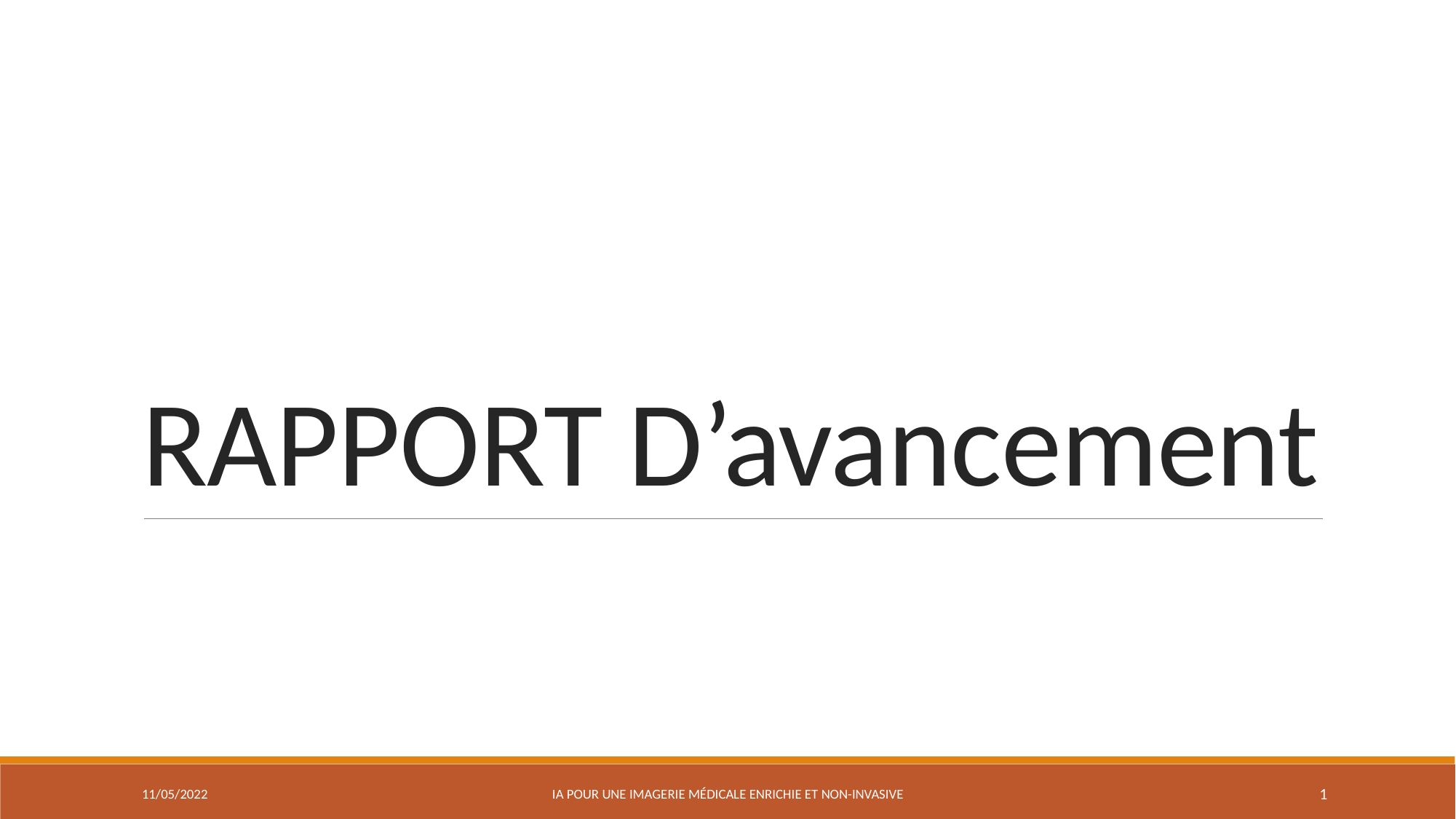

# RAPPORT D’avancement
11/05/2022
IA pour une imagerie médicale enrichie et non-invasive
1